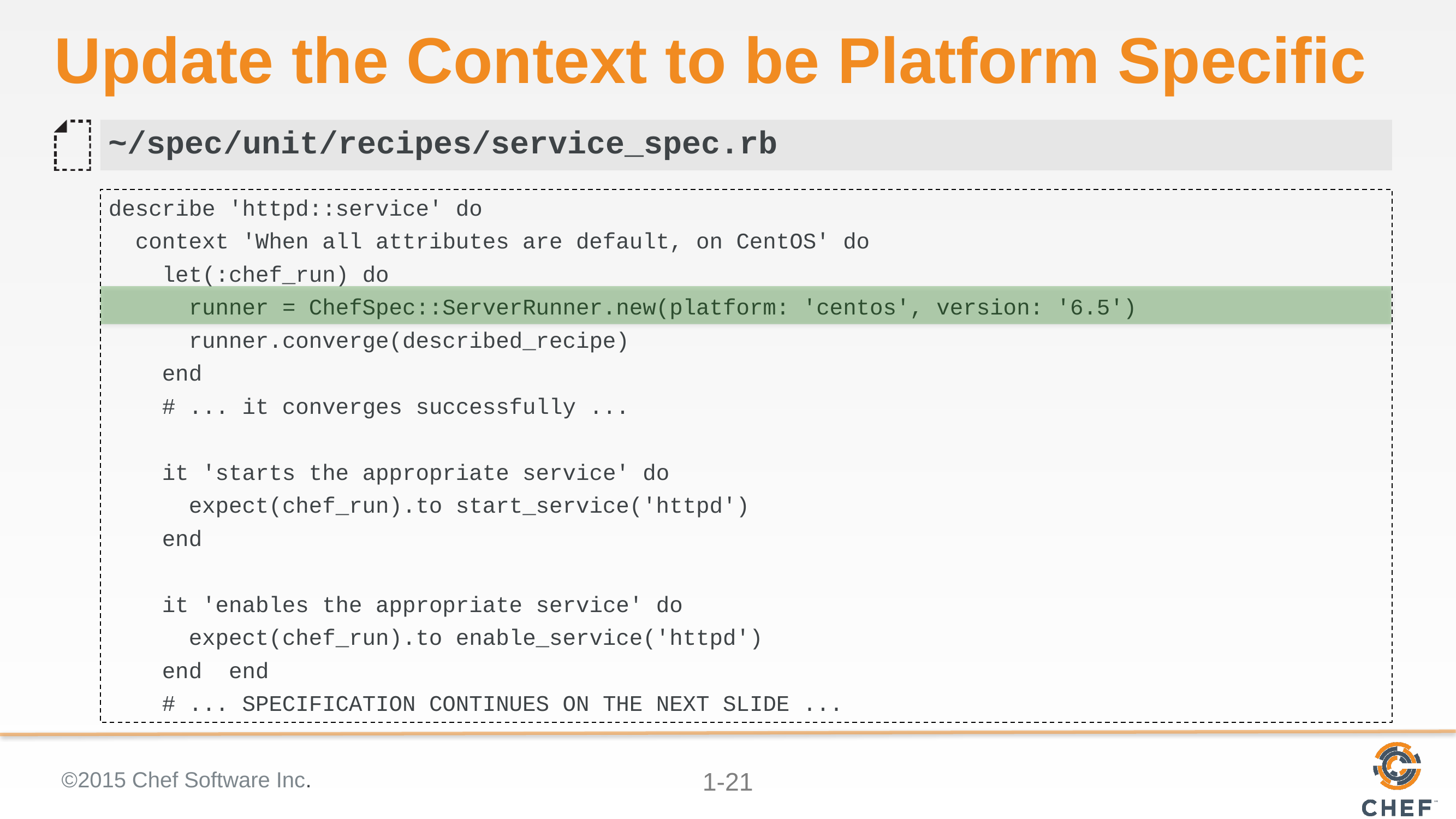

# Update the Context to be Platform Specific
~/spec/unit/recipes/service_spec.rb
describe 'httpd::service' do
  context 'When all attributes are default, on CentOS' do
    let(:chef_run) do
      runner = ChefSpec::ServerRunner.new(platform: 'centos', version: '6.5')
      runner.converge(described_recipe)
    end
    # ... it converges successfully ...

    it 'starts the appropriate service' do
      expect(chef_run).to start_service('httpd')
    end

    it 'enables the appropriate service' do
      expect(chef_run).to enable_service('httpd')
    end  end
    # ... SPECIFICATION CONTINUES ON THE NEXT SLIDE ...